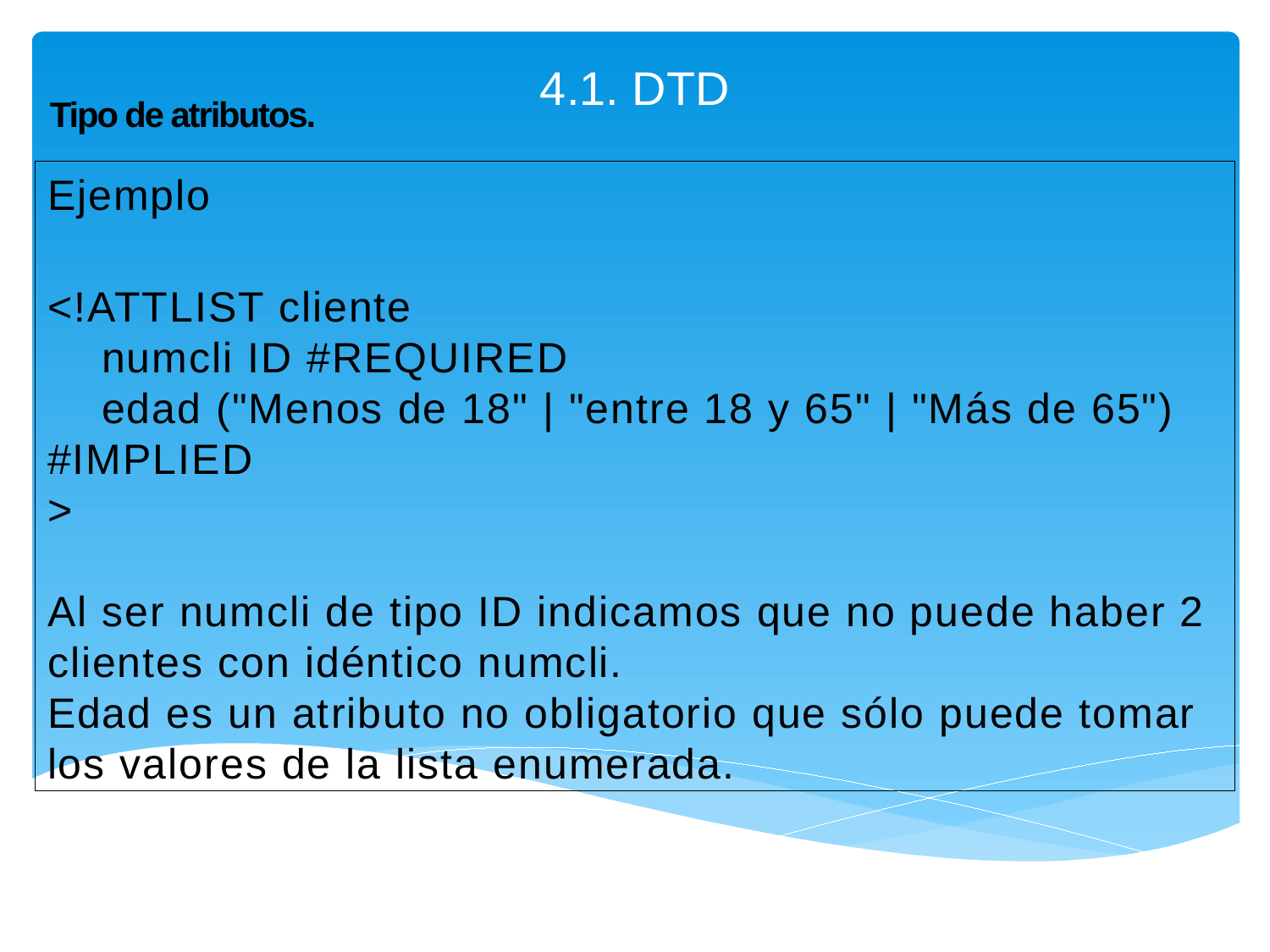

# 4.1. DTD
Tipo de atributos.

Ejemplo
 
<!ATTLIST cliente 
    numcli ID #REQUIRED 
    edad ("Menos de 18" | "entre 18 y 65" | "Más de 65") #IMPLIED 
> 
Al ser numcli de tipo ID indicamos que no puede haber 2 clientes con idéntico numcli. 
Edad es un atributo no obligatorio que sólo puede tomar los valores de la lista enumerada.